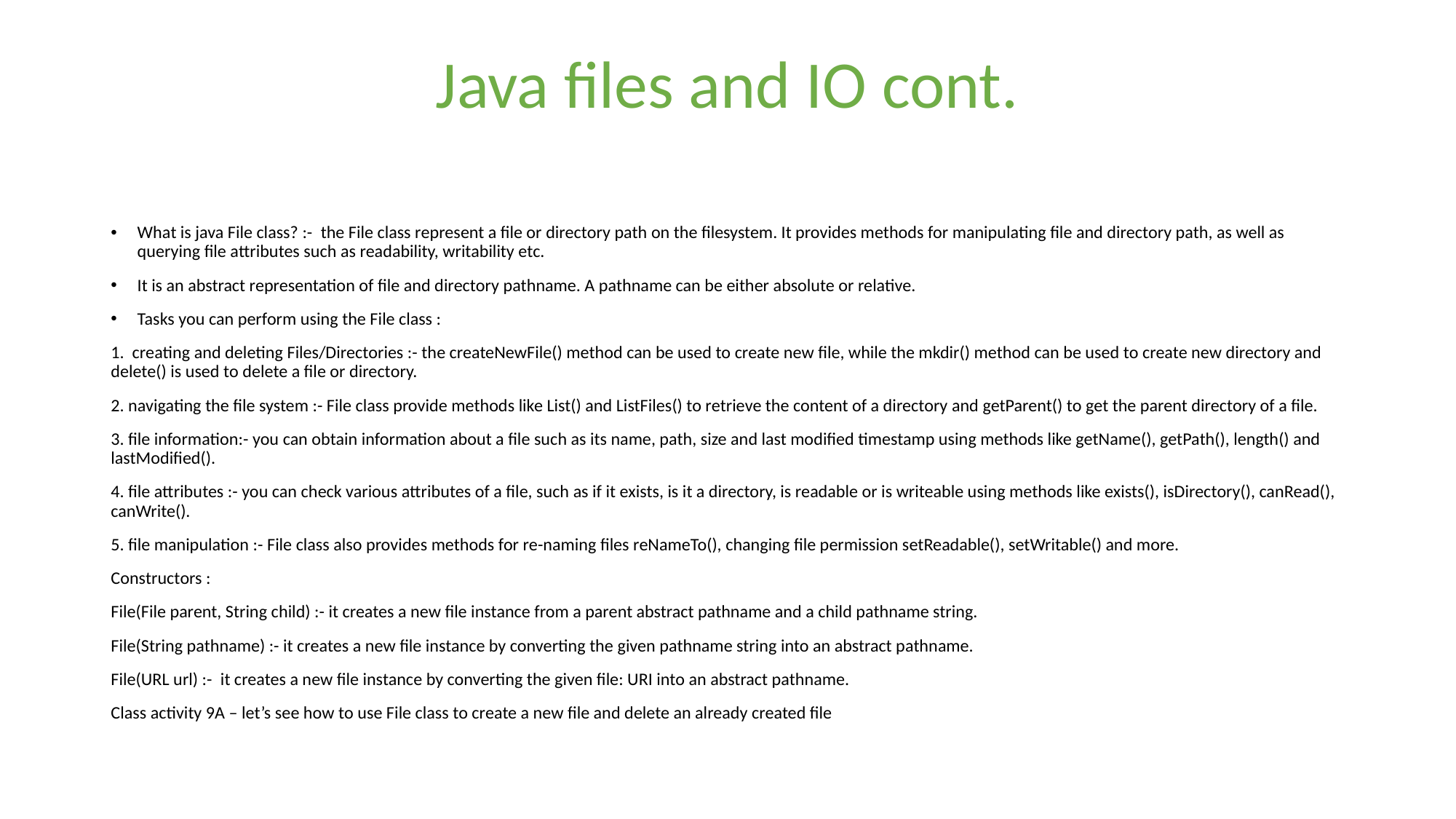

# Java files and IO cont.

What is java File class? :-  the File class represent a file or directory path on the filesystem. It provides methods for manipulating file and directory path, as well as querying file attributes such as readability, writability etc.
It is an abstract representation of file and directory pathname. A pathname can be either absolute or relative.
Tasks you can perform using the File class :
1.  creating and deleting Files/Directories :- the createNewFile() method can be used to create new file, while the mkdir() method can be used to create new directory and delete() is used to delete a file or directory.
2. navigating the file system :- File class provide methods like List() and ListFiles() to retrieve the content of a directory and getParent() to get the parent directory of a file.
3. file information:- you can obtain information about a file such as its name, path, size and last modified timestamp using methods like getName(), getPath(), length() and lastModified().
4. file attributes :- you can check various attributes of a file, such as if it exists, is it a directory, is readable or is writeable using methods like exists(), isDirectory(), canRead(), canWrite().
5. file manipulation :- File class also provides methods for re-naming files reNameTo(), changing file permission setReadable(), setWritable() and more.
Constructors :
File(File parent, String child) :- it creates a new file instance from a parent abstract pathname and a child pathname string.
File(String pathname) :- it creates a new file instance by converting the given pathname string into an abstract pathname.
File(URL url) :-  it creates a new file instance by converting the given file: URI into an abstract pathname.
Class activity 9A – let’s see how to use File class to create a new file and delete an already created file